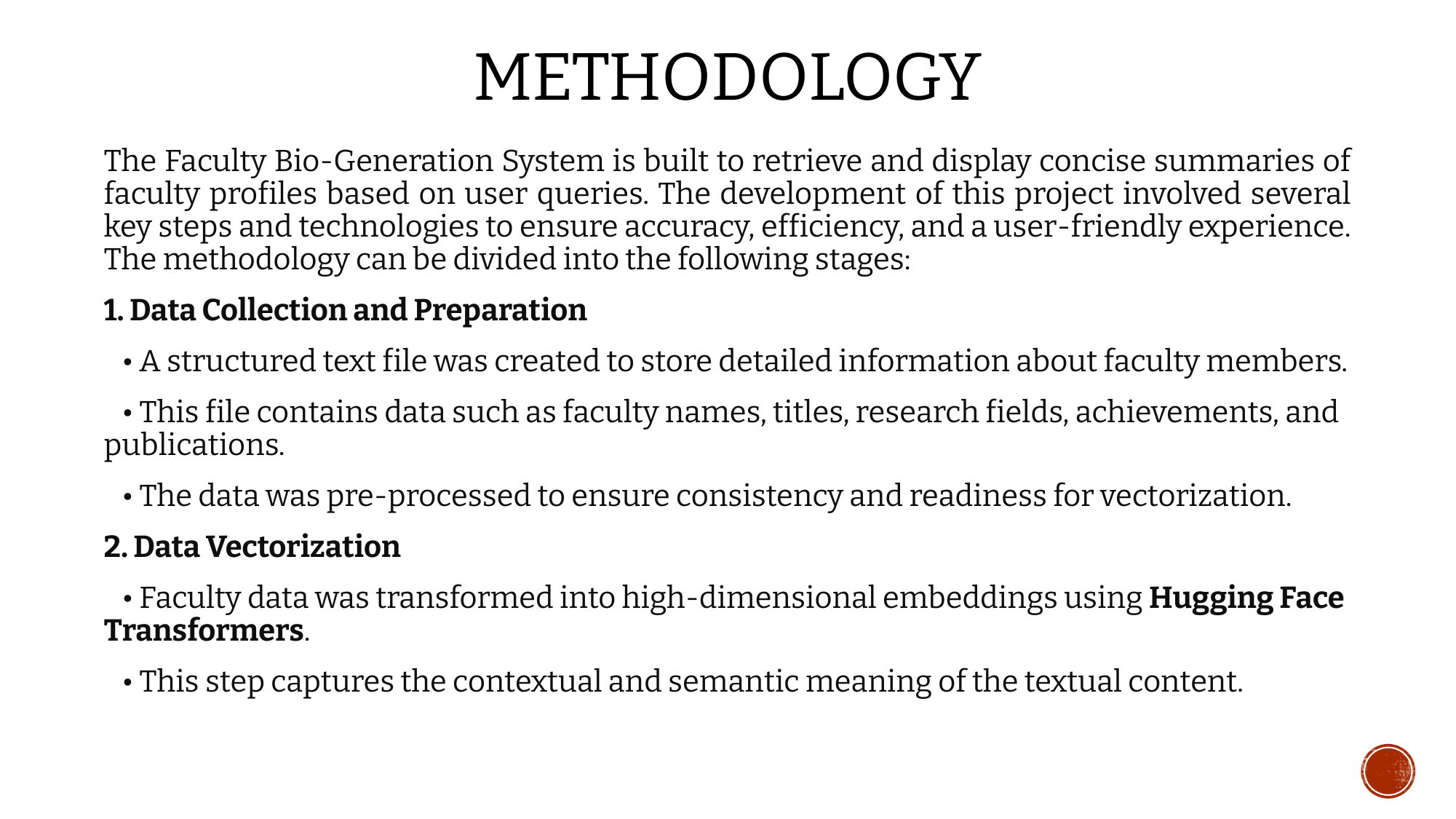

# METHODOLOGY
The Faculty Bio-Generation System is built to retrieve and display concise summaries of faculty profiles based on user queries. The development of this project involved several key steps and technologies to ensure accuracy, efficiency, and a user-friendly experience. The methodology can be divided into the following stages:
1. Data Collection and Preparation
   • A structured text file was created to store detailed information about faculty members.
   • This file contains data such as faculty names, titles, research fields, achievements, and publications.
   • The data was pre-processed to ensure consistency and readiness for vectorization.
2. Data Vectorization
   • Faculty data was transformed into high-dimensional embeddings using Hugging Face Transformers.
   • This step captures the contextual and semantic meaning of the textual content.